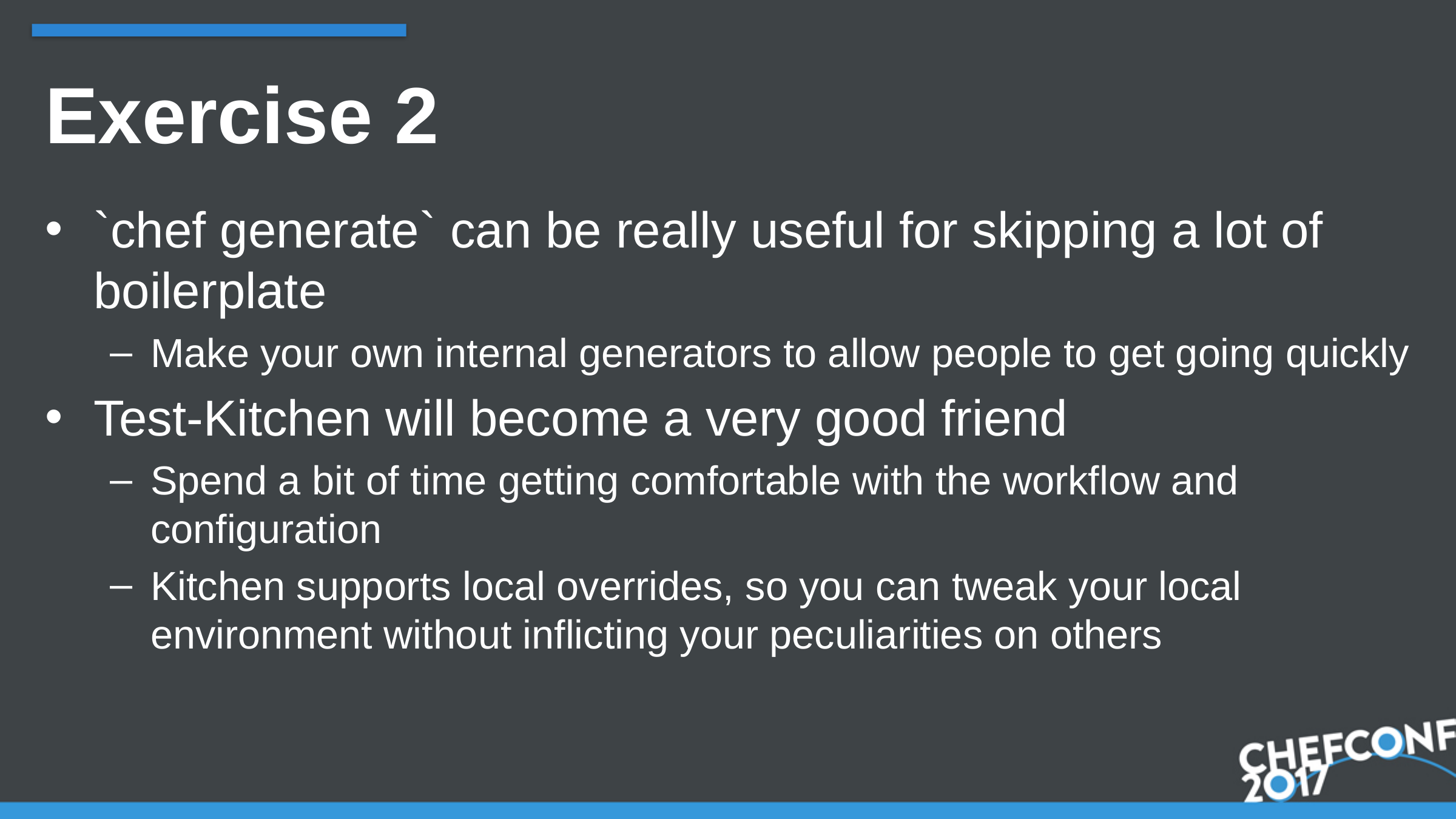

# Exercise 2
`chef generate` can be really useful for skipping a lot of boilerplate
Make your own internal generators to allow people to get going quickly
Test-Kitchen will become a very good friend
Spend a bit of time getting comfortable with the workflow and configuration
Kitchen supports local overrides, so you can tweak your local environment without inflicting your peculiarities on others